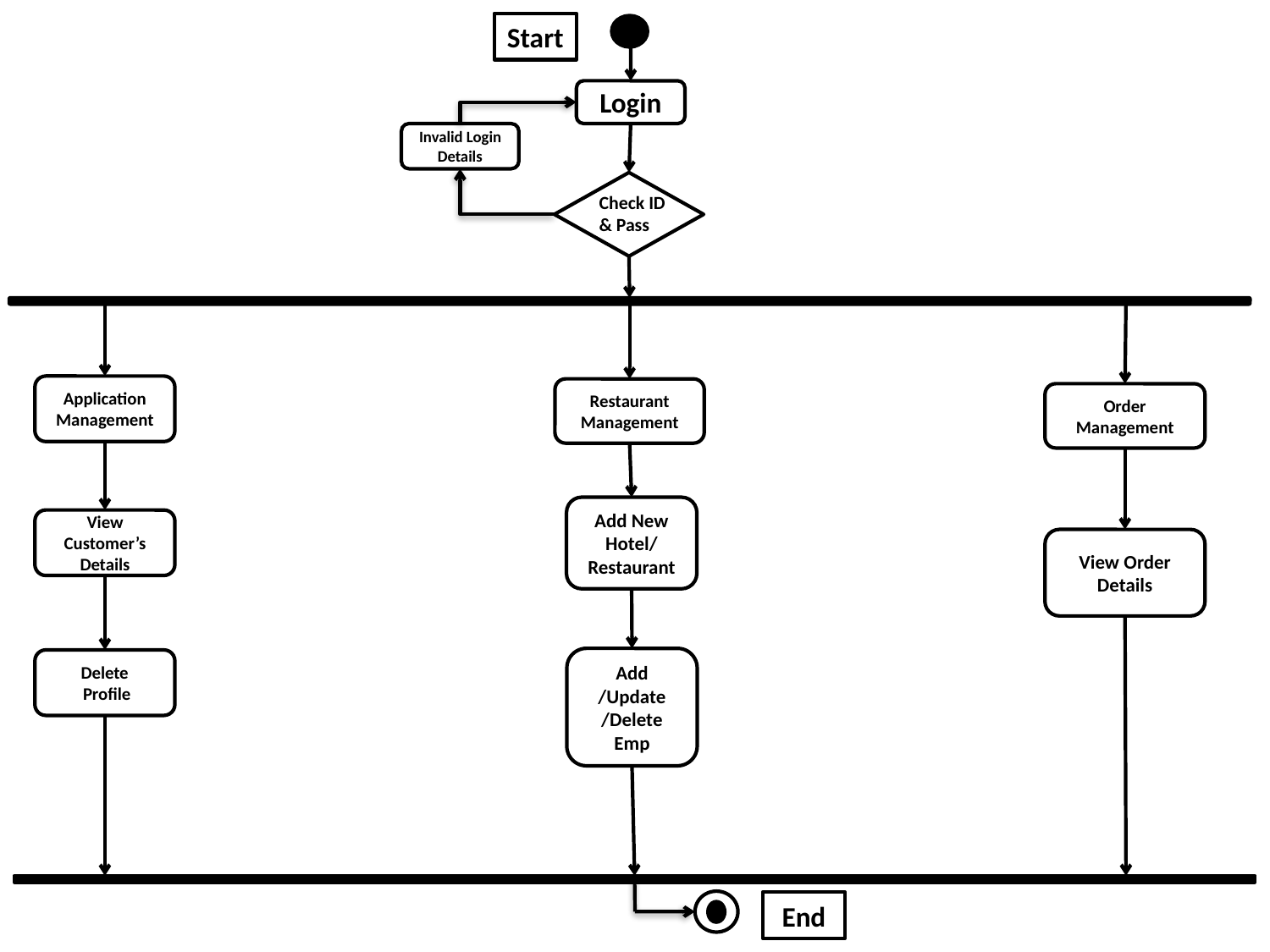

Start

Login
Invalid Login Details

Check ID & Pass

Application Management
Restaurant Management
Order Management
Add New Hotel/
Restaurant
View Customer’s
Details
View Order Details
Add
/Update /Delete Emp
Delete
 Profile

End